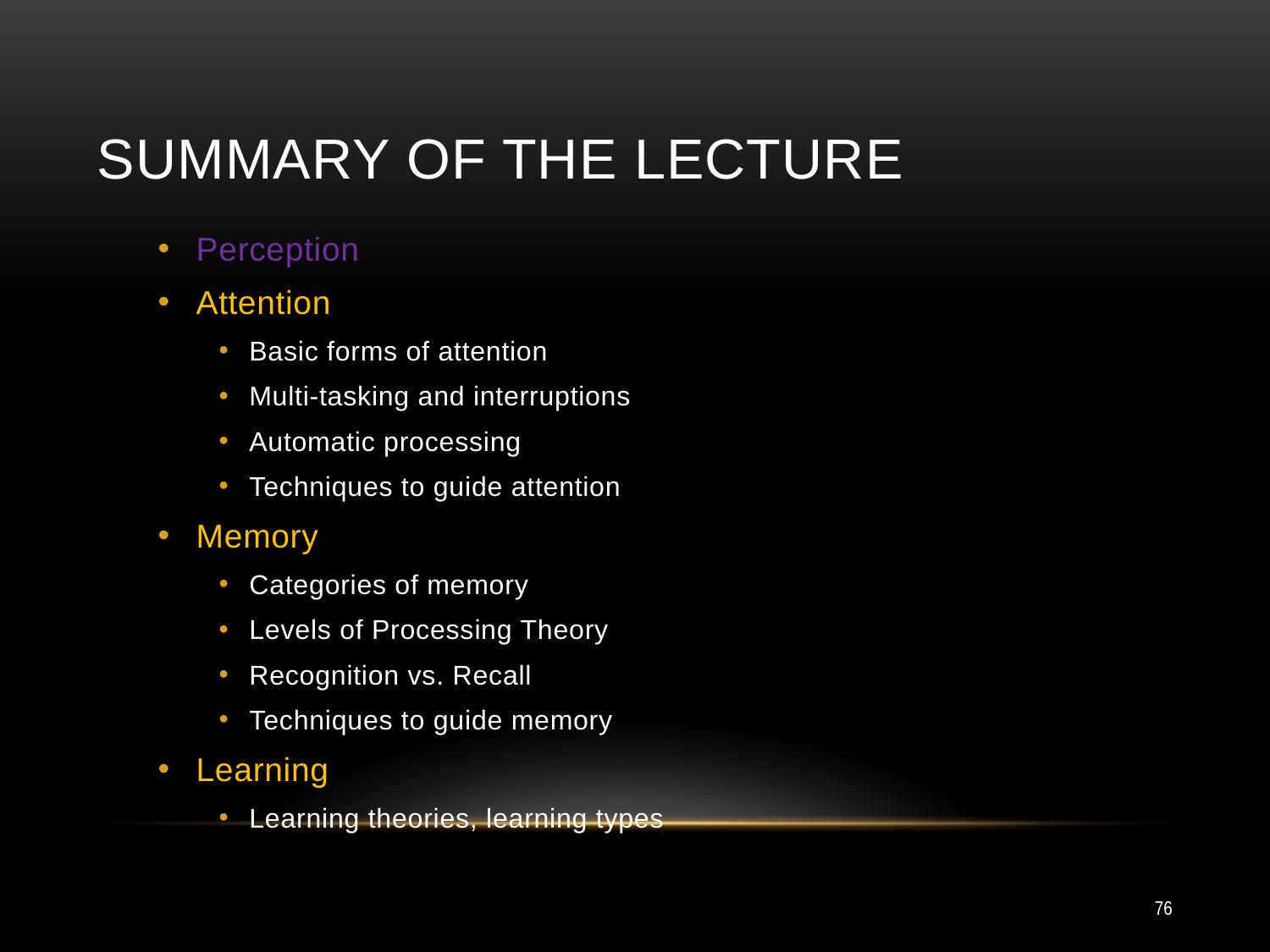

# Summary of the Lecture
Perception
Attention
Basic forms of attention
Multi-tasking and interruptions
Automatic processing
Techniques to guide attention
Memory
Categories of memory
Levels of Processing Theory
Recognition vs. Recall
Techniques to guide memory
Learning
Learning theories, learning types
76